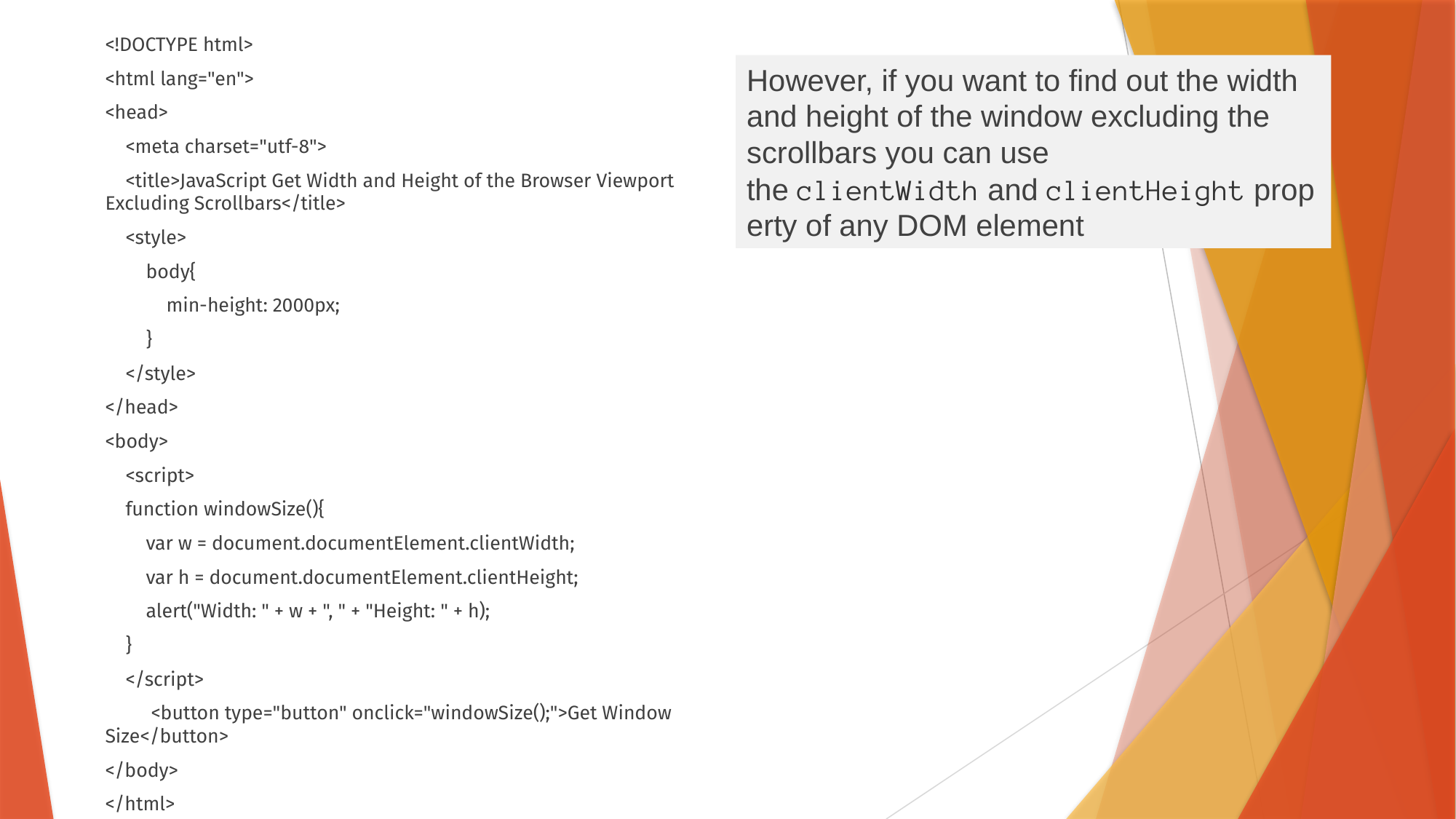

<!DOCTYPE html>
<html lang="en">
<head>
    <meta charset="utf-8">
    <title>JavaScript Get Width and Height of the Browser Viewport Excluding Scrollbars</title>
    <style>
        body{
            min-height: 2000px;
        }
    </style>
</head>
<body>
    <script>
    function windowSize(){
        var w = document.documentElement.clientWidth;
        var h = document.documentElement.clientHeight;
        alert("Width: " + w + ", " + "Height: " + h);
    }
    </script>
         <button type="button" onclick="windowSize();">Get Window Size</button>
</body>
</html>
# However, if you want to find out the width and height of the window excluding the scrollbars you can use the clientWidth and clientHeight property of any DOM element